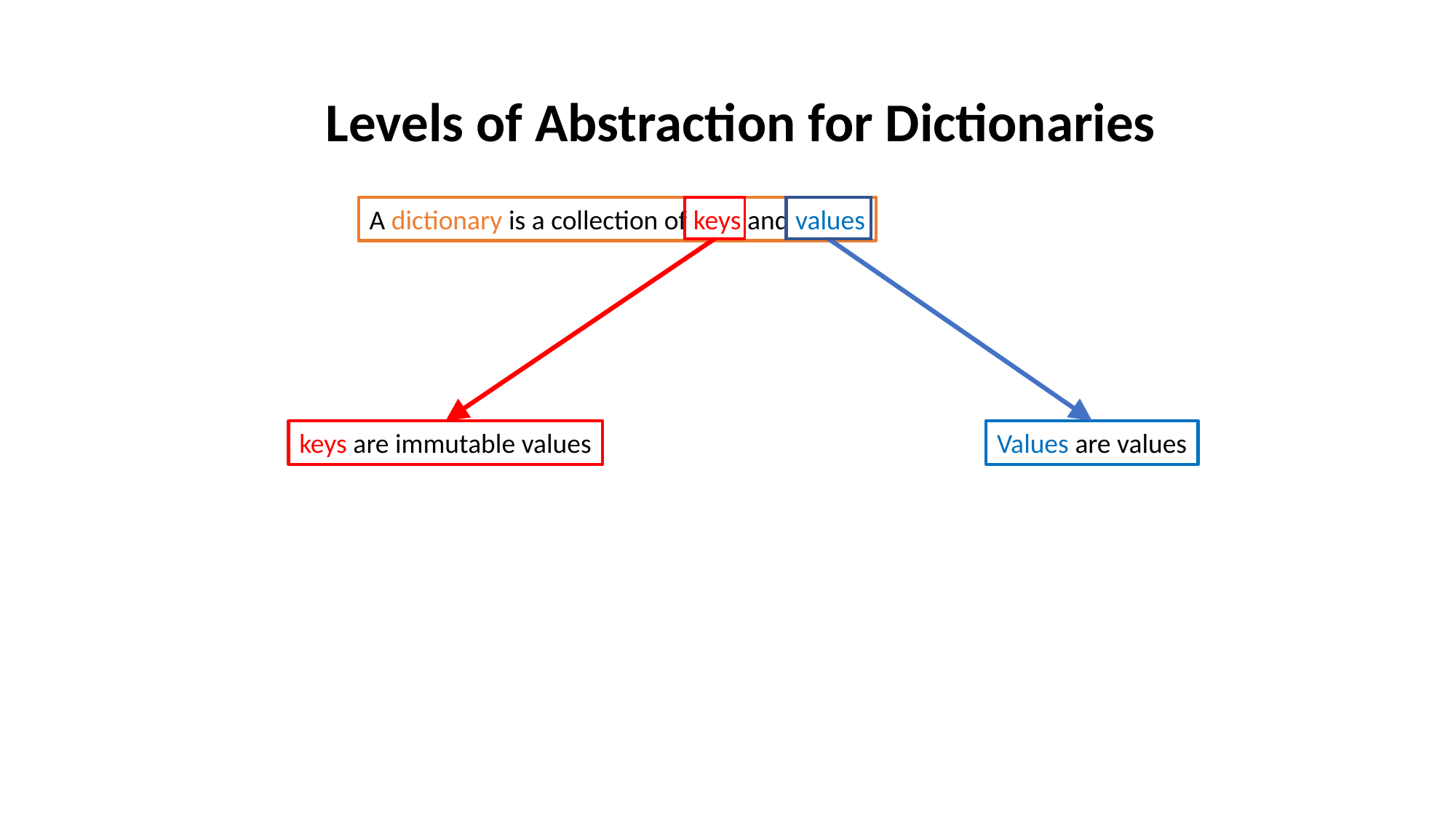

Levels of Abstraction for Dictionaries
A dictionary is a collection of keys and values

keys are immutable values
Values are values